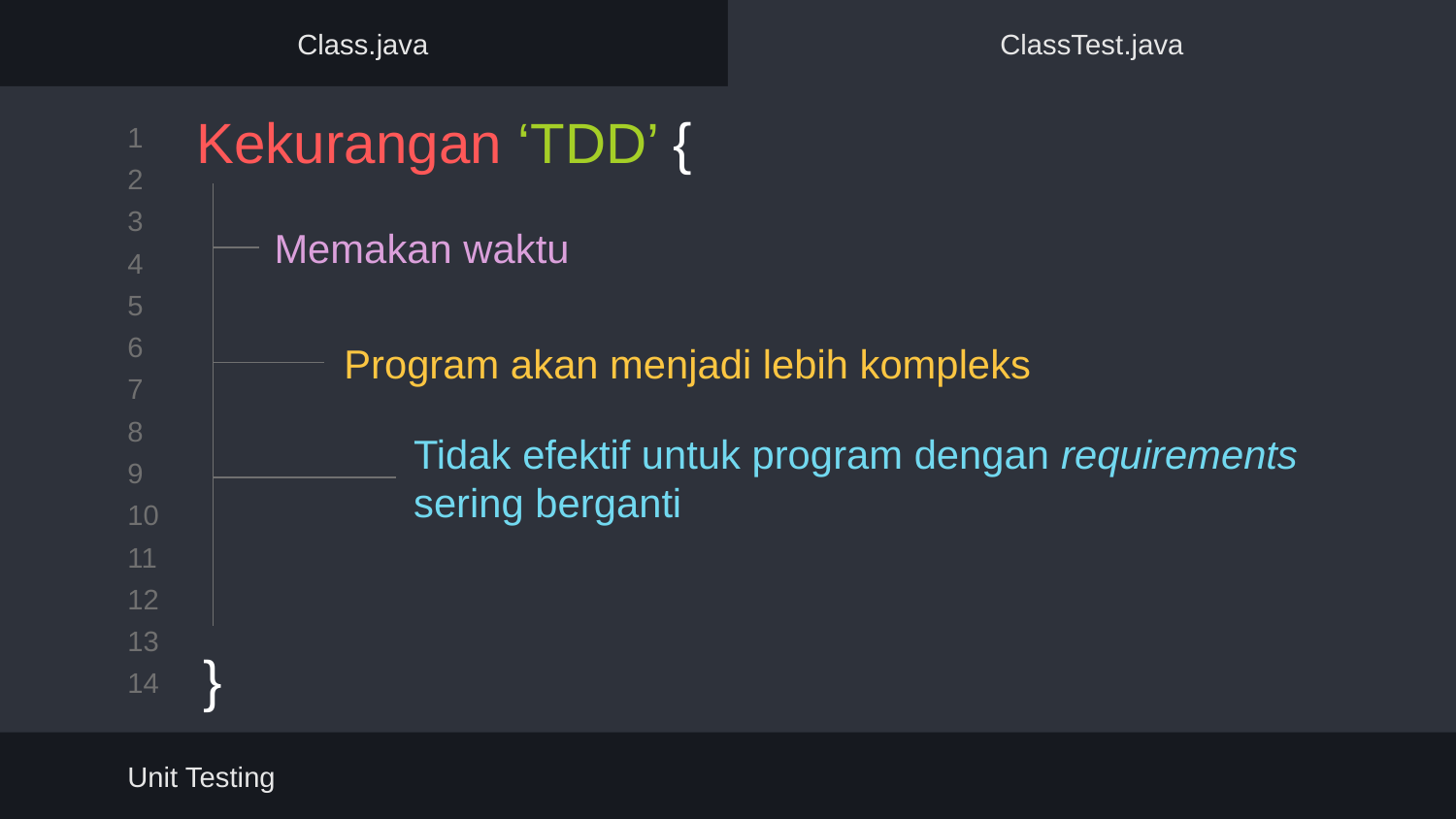

Class.java
ClassTest.java
# Kekurangan ‘TDD’ {
Memakan waktu
Program akan menjadi lebih kompleks

Tidak efektif untuk program dengan requirements sering berganti

}
Unit Testing